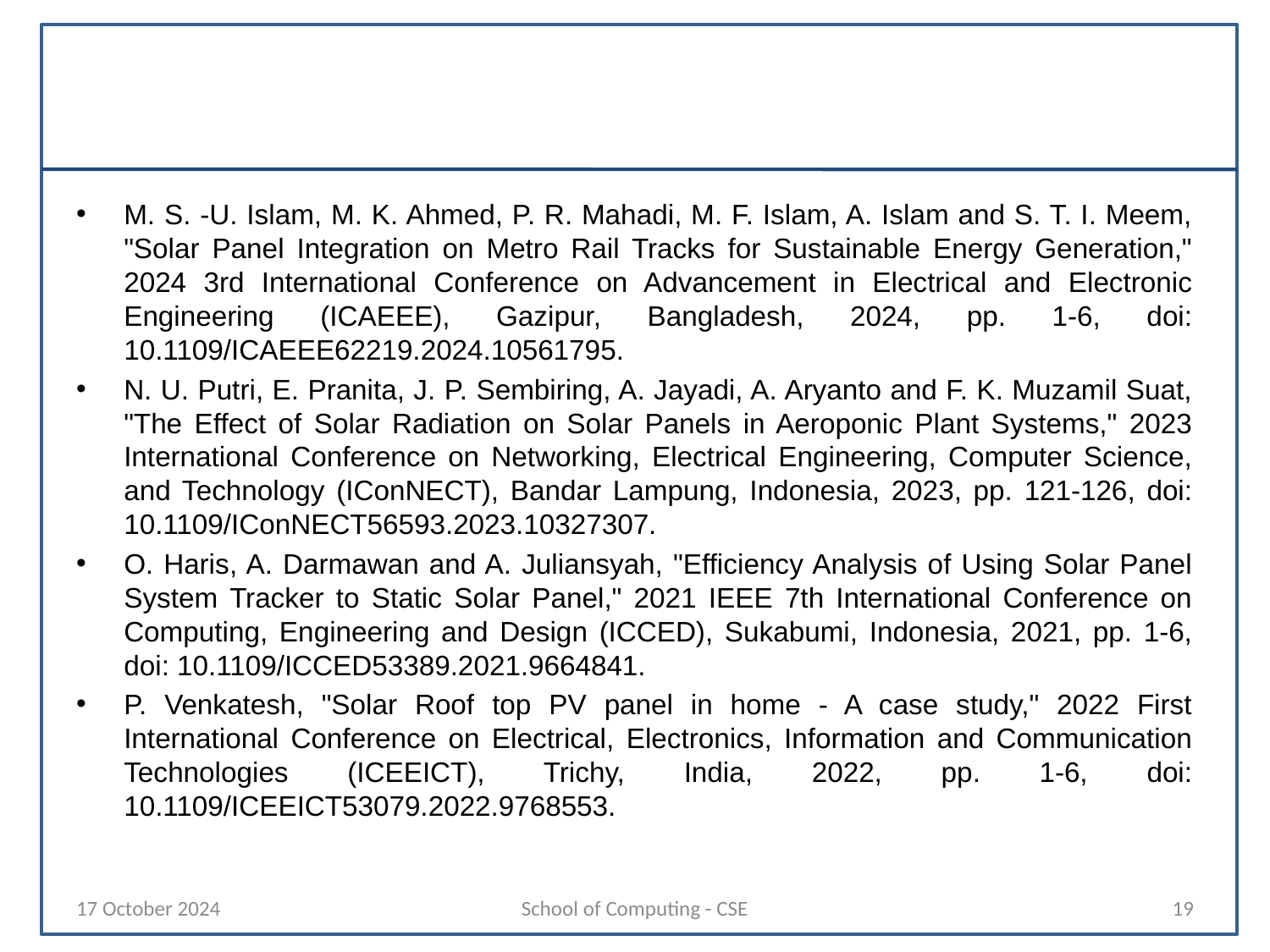

#
M. S. -U. Islam, M. K. Ahmed, P. R. Mahadi, M. F. Islam, A. Islam and S. T. I. Meem, "Solar Panel Integration on Metro Rail Tracks for Sustainable Energy Generation," 2024 3rd International Conference on Advancement in Electrical and Electronic Engineering (ICAEEE), Gazipur, Bangladesh, 2024, pp. 1-6, doi: 10.1109/ICAEEE62219.2024.10561795.
N. U. Putri, E. Pranita, J. P. Sembiring, A. Jayadi, A. Aryanto and F. K. Muzamil Suat, "The Effect of Solar Radiation on Solar Panels in Aeroponic Plant Systems," 2023 International Conference on Networking, Electrical Engineering, Computer Science, and Technology (IConNECT), Bandar Lampung, Indonesia, 2023, pp. 121-126, doi: 10.1109/IConNECT56593.2023.10327307.
O. Haris, A. Darmawan and A. Juliansyah, "Efficiency Analysis of Using Solar Panel System Tracker to Static Solar Panel," 2021 IEEE 7th International Conference on Computing, Engineering and Design (ICCED), Sukabumi, Indonesia, 2021, pp. 1-6, doi: 10.1109/ICCED53389.2021.9664841.
P. Venkatesh, "Solar Roof top PV panel in home - A case study," 2022 First International Conference on Electrical, Electronics, Information and Communication Technologies (ICEEICT), Trichy, India, 2022, pp. 1-6, doi: 10.1109/ICEEICT53079.2022.9768553.

17 October 2024
School of Computing - CSE
19